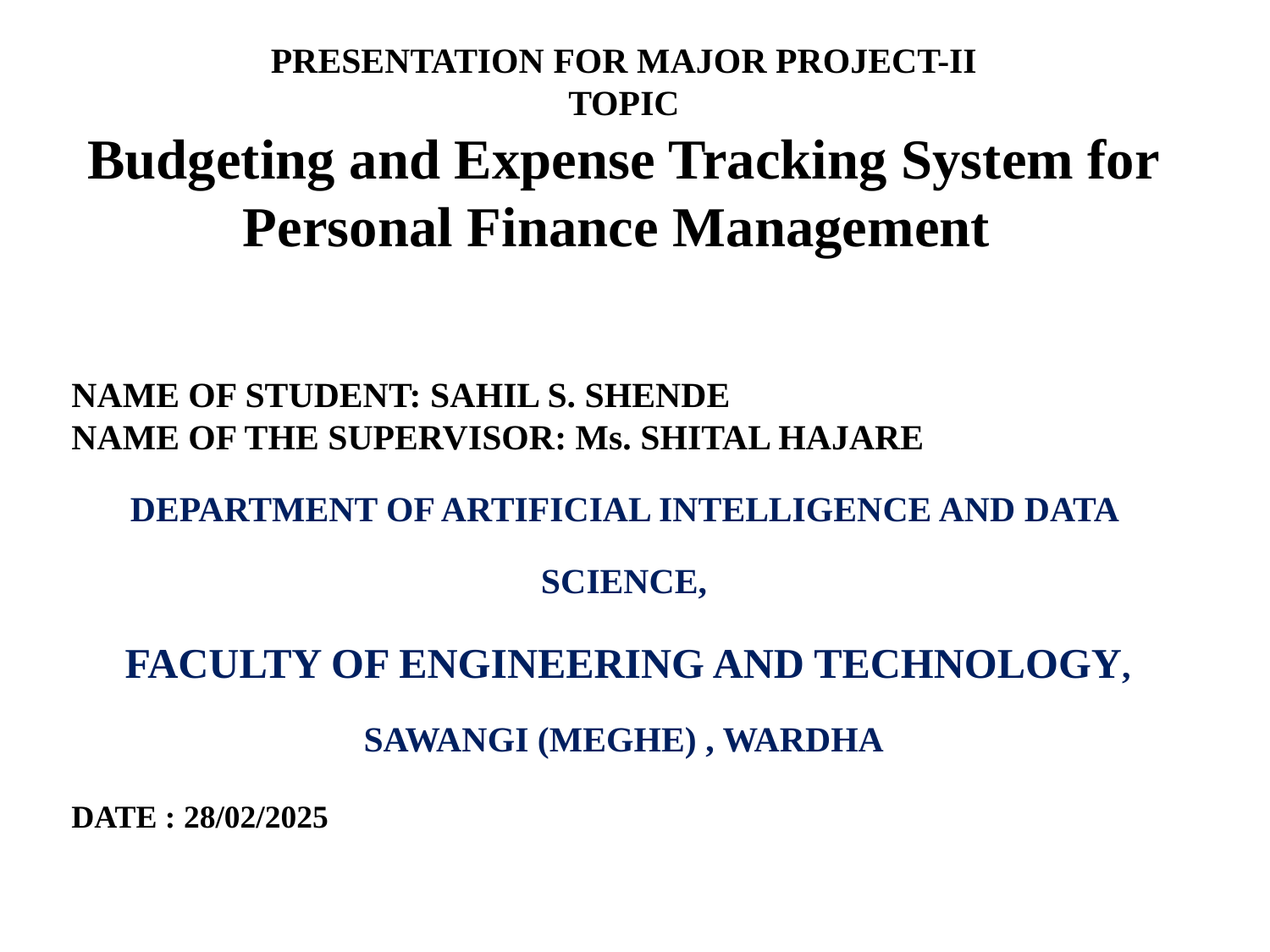

PRESENTATION FOR MAJOR PROJECT-II
TOPIC
Budgeting and Expense Tracking System for Personal Finance Management

#
NAME OF STUDENT: SAHIL S. SHENDE
NAME OF THE SUPERVISOR: Ms. SHITAL HAJARE
DEPARTMENT OF ARTIFICIAL INTELLIGENCE AND DATA SCIENCE,
 FACULTY OF ENGINEERING AND TECHNOLOGY, SAWANGI (MEGHE) , WARDHA

DATE : 28/02/2025